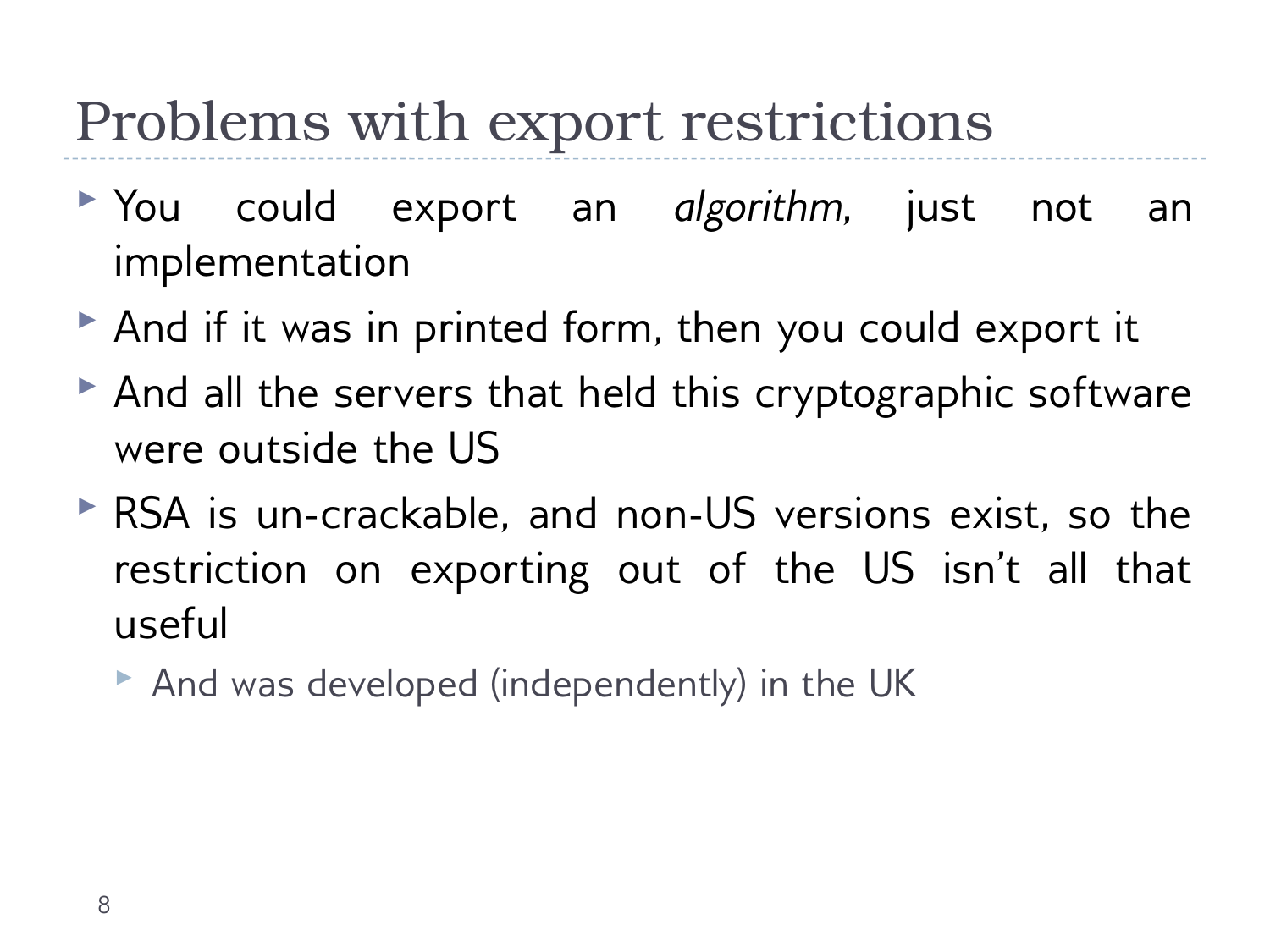

# Problems with export restrictions
You could export an algorithm, just not an implementation
And if it was in printed form, then you could export it
And all the servers that held this cryptographic software were outside the US
RSA is un-crackable, and non-US versions exist, so the restriction on exporting out of the US isn’t all that useful
And was developed (independently) in the UK
8